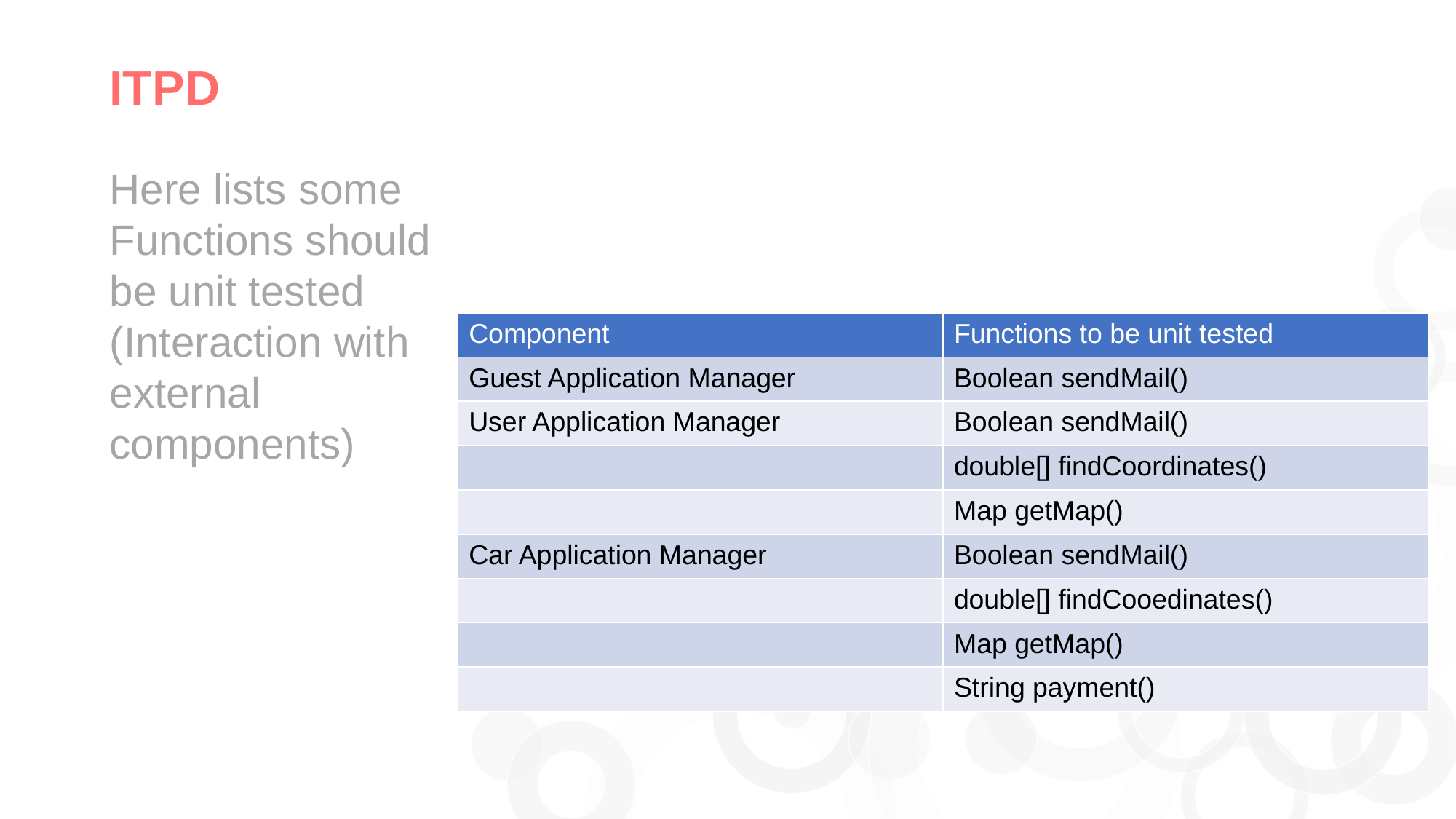

ITPD
Here lists some
Functions should
be unit tested (Interaction with external components)
| Component | Functions to be unit tested |
| --- | --- |
| Guest Application Manager | Boolean sendMail() |
| User Application Manager | Boolean sendMail() |
|  | double[] findCoordinates() |
|  | Map getMap() |
| Car Application Manager | Boolean sendMail() |
|  | double[] findCooedinates() |
|  | Map getMap() |
|  | String payment() |